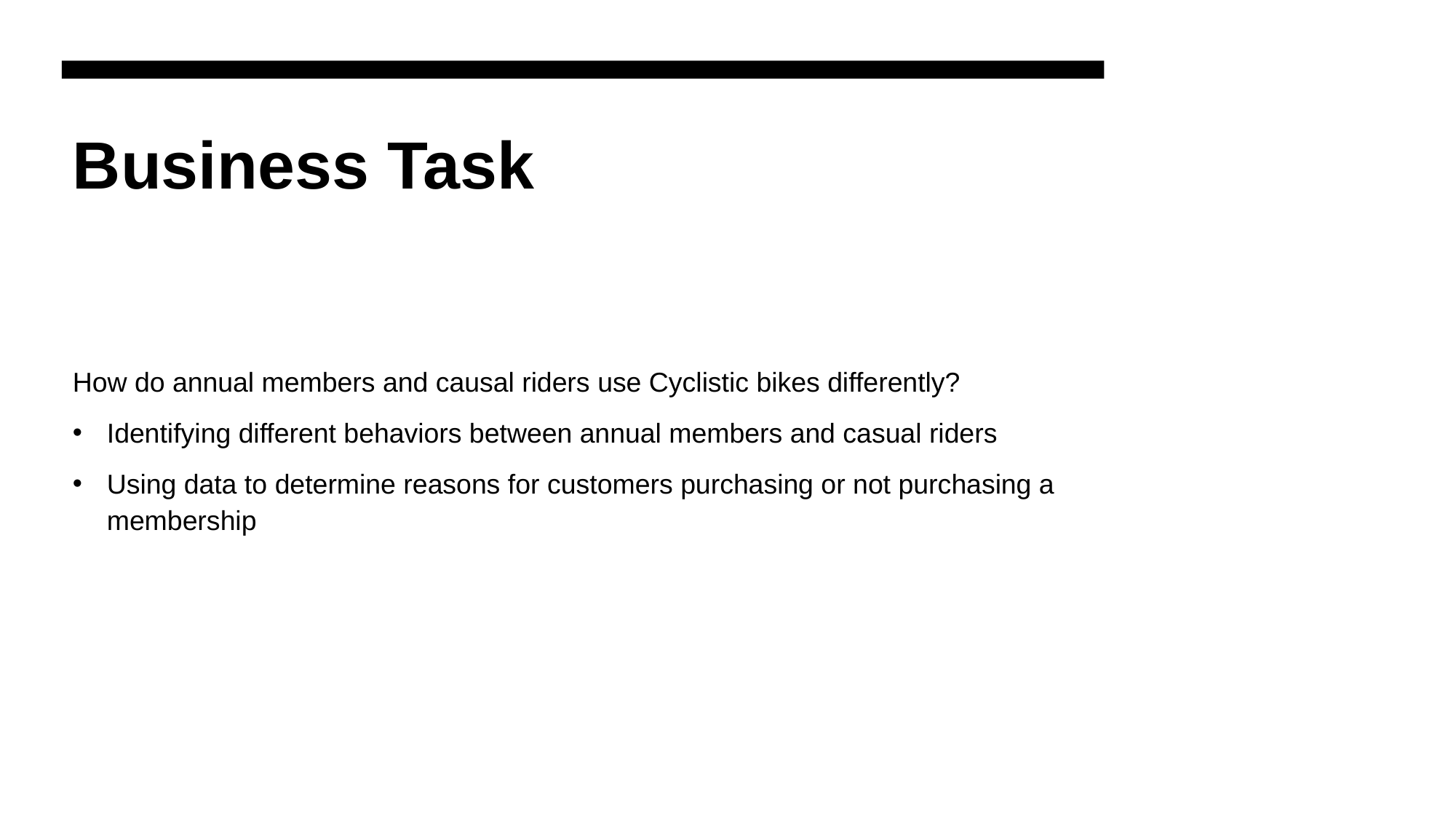

# Business Task

How do annual members and causal riders use Cyclistic bikes differently?
Identifying different behaviors between annual members and casual riders
Using data to determine reasons for customers purchasing or not purchasing a membership